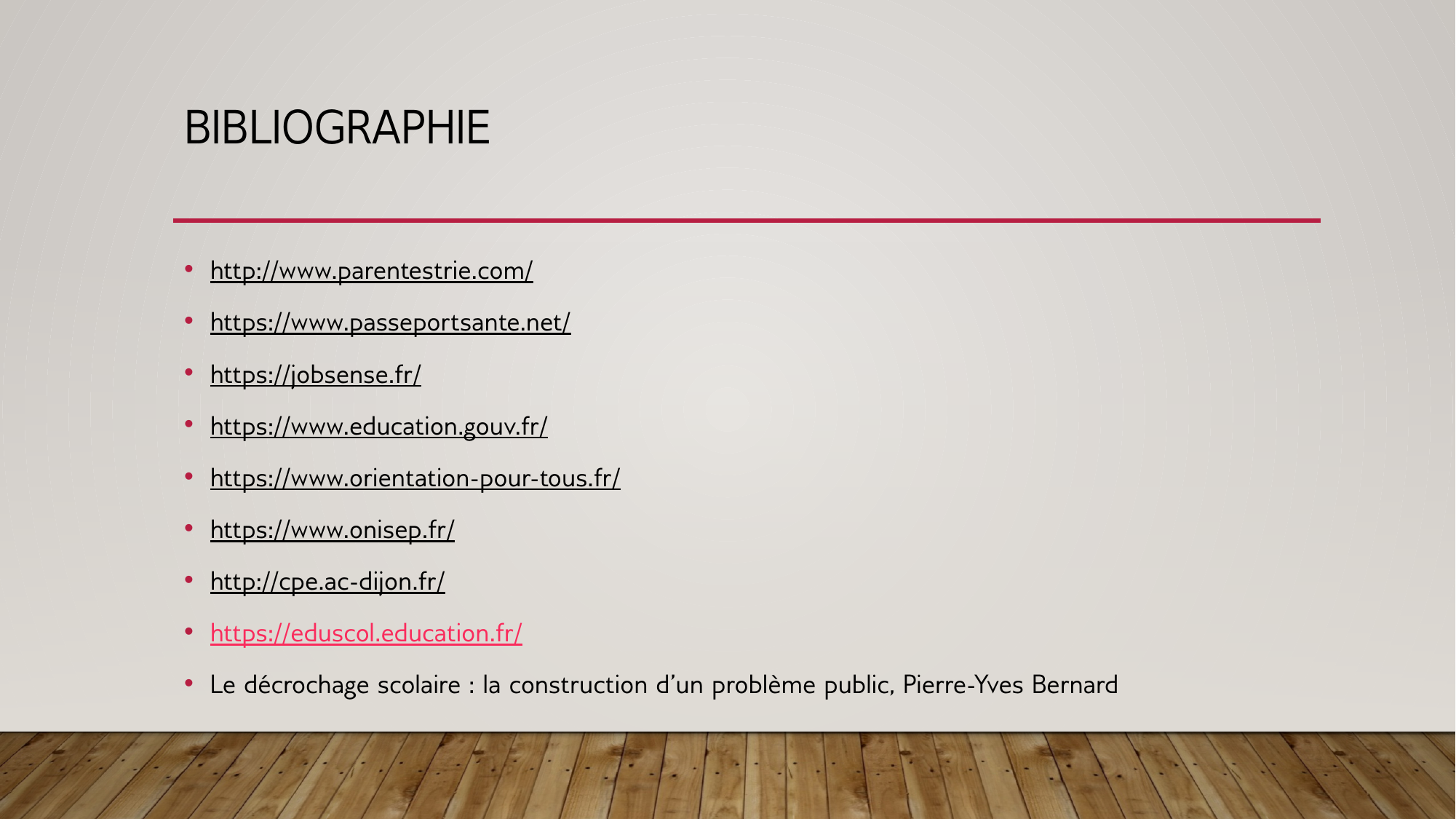

# Bibliographie
http://www.parentestrie.com/
https://www.passeportsante.net/
https://jobsense.fr/
https://www.education.gouv.fr/
https://www.orientation-pour-tous.fr/
https://www.onisep.fr/
http://cpe.ac-dijon.fr/
https://eduscol.education.fr/
Le décrochage scolaire : la construction d’un problème public, Pierre-Yves Bernard